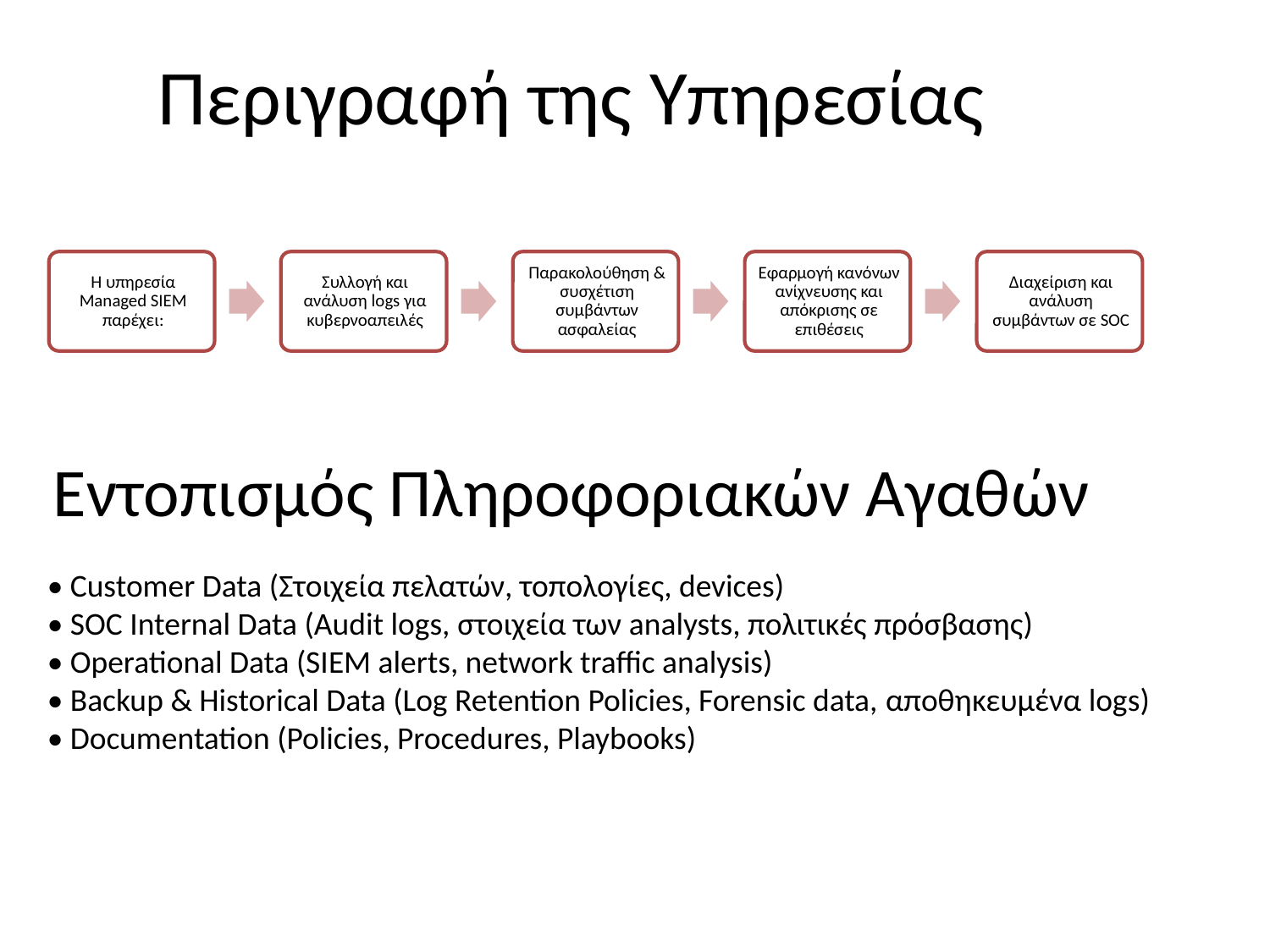

# Περιγραφή της Υπηρεσίας
Η υπηρεσία Managed SIEM παρέχει:

Συλλογή και ανάλυση logs για κυβερνοαπειλές

Παρακολούθηση & συσχέτιση συμβάντων ασφαλείας

Εφαρμογή κανόνων ανίχνευσης και απόκρισης σε επιθέσεις

Διαχείριση και ανάλυση συμβάντων σε SOC
Εντοπισμός Πληροφοριακών Αγαθών
• Customer Data (Στοιχεία πελατών, τοπολογίες, devices)
• SOC Internal Data (Audit logs, στοιχεία των analysts, πολιτικές πρόσβασης)
• Operational Data (SIEM alerts, network traffic analysis)
• Backup & Historical Data (Log Retention Policies, Forensic data, αποθηκευμένα logs)
• Documentation (Policies, Procedures, Playbooks)